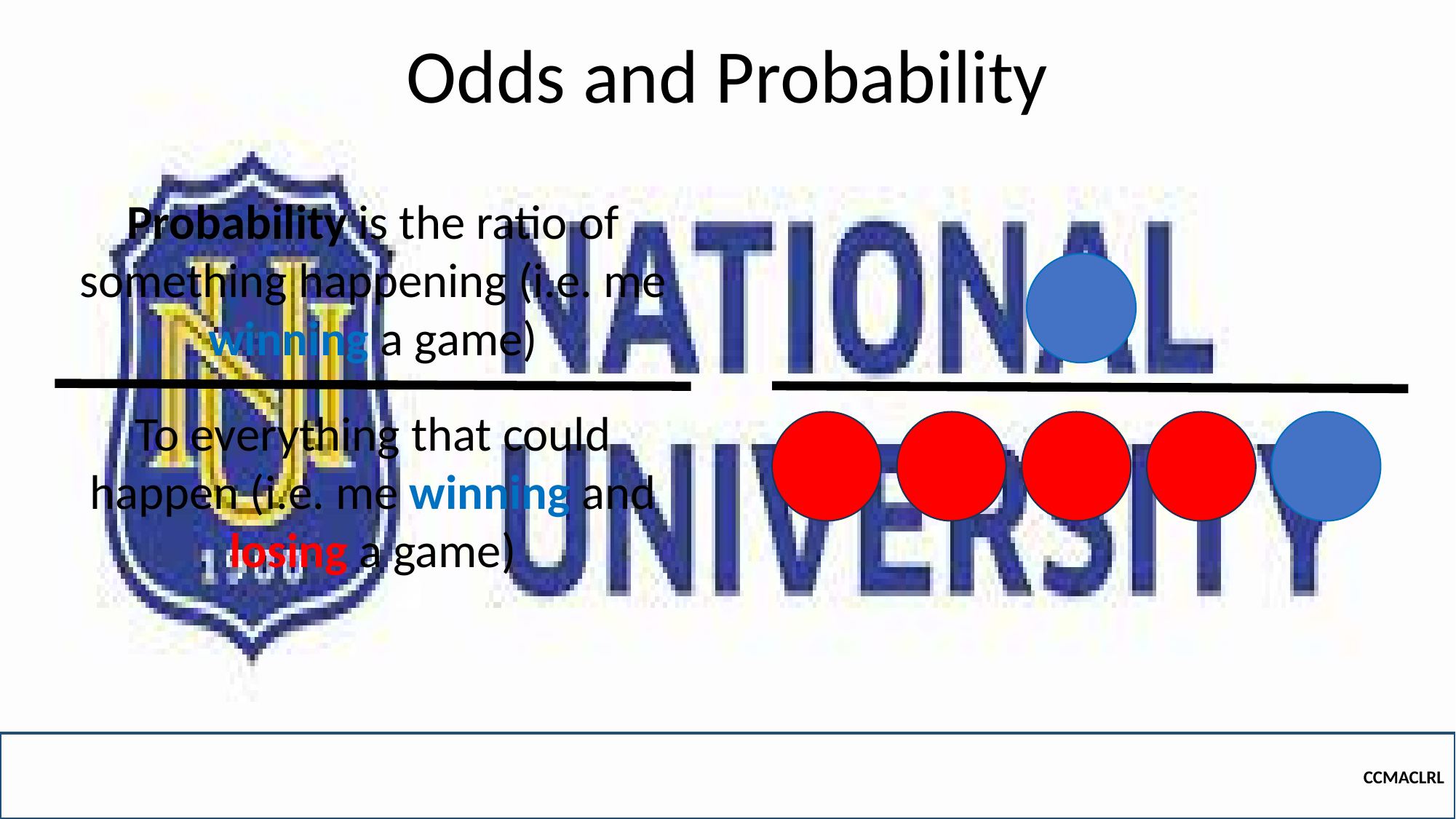

# Odds and Probability
Probability is the ratio of something happening (i.e. me winning a game)

To everything that could happen (i.e. me winning and losing a game)

CCMACLRL